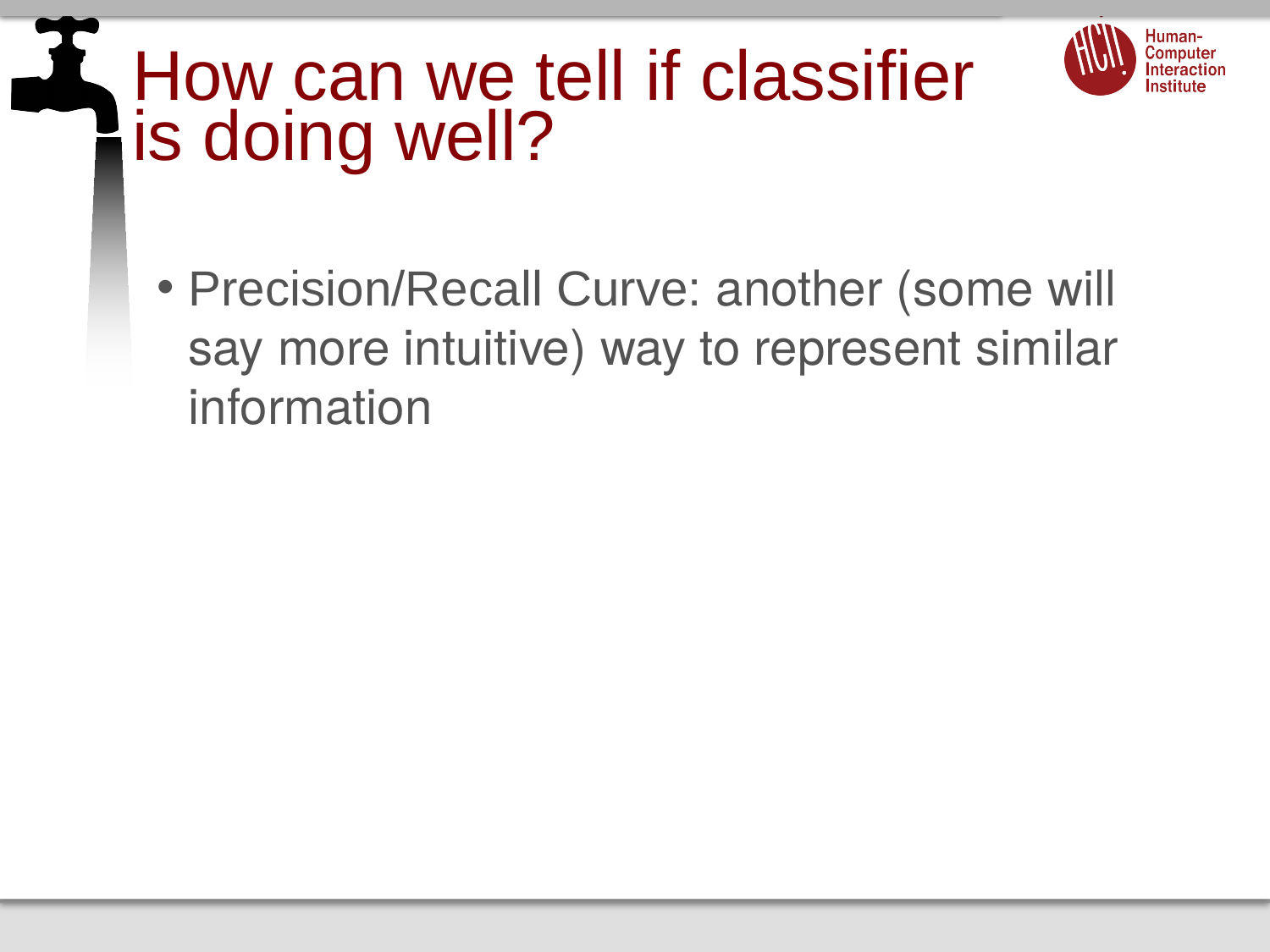

# How can we tell if classifier is doing well?
Precision/Recall Curve: another (some will say more intuitive) way to represent similar information